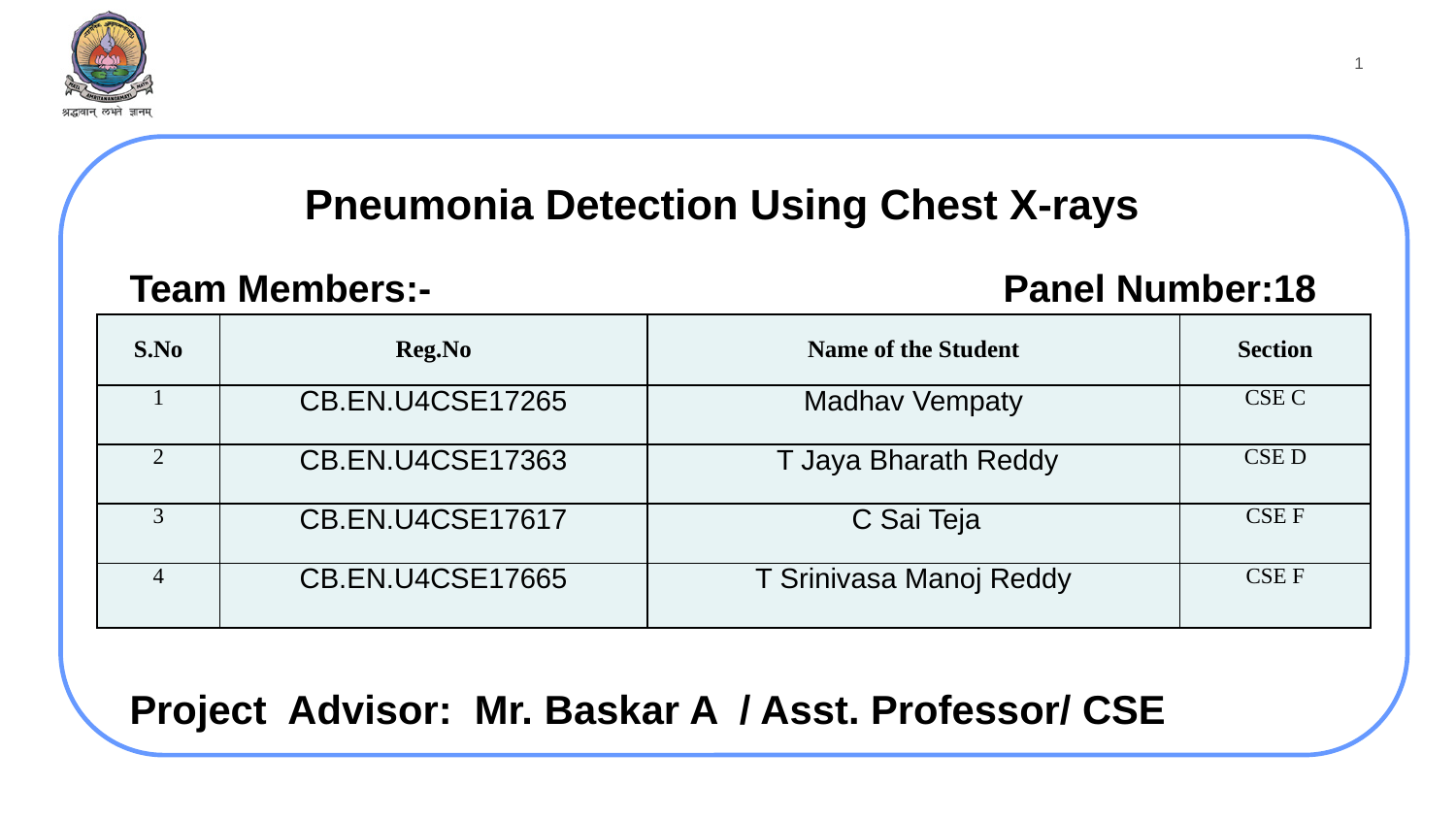

1
# Pneumonia Detection Using Chest X-rays

Team Members:-	 			Panel Number:18

Project  Advisor:  Mr. Baskar A  / Asst. Professor/ CSE
| S.No | Reg.No | Name of the Student | Section |
| --- | --- | --- | --- |
| 1 | CB.EN.U4CSE17265 | Madhav Vempaty | CSE C |
| 2 | CB.EN.U4CSE17363 | T Jaya Bharath Reddy | CSE D |
| 3 | CB.EN.U4CSE17617 | C Sai Teja | CSE F |
| 4 | CB.EN.U4CSE17665 | T Srinivasa Manoj Reddy | CSE F |